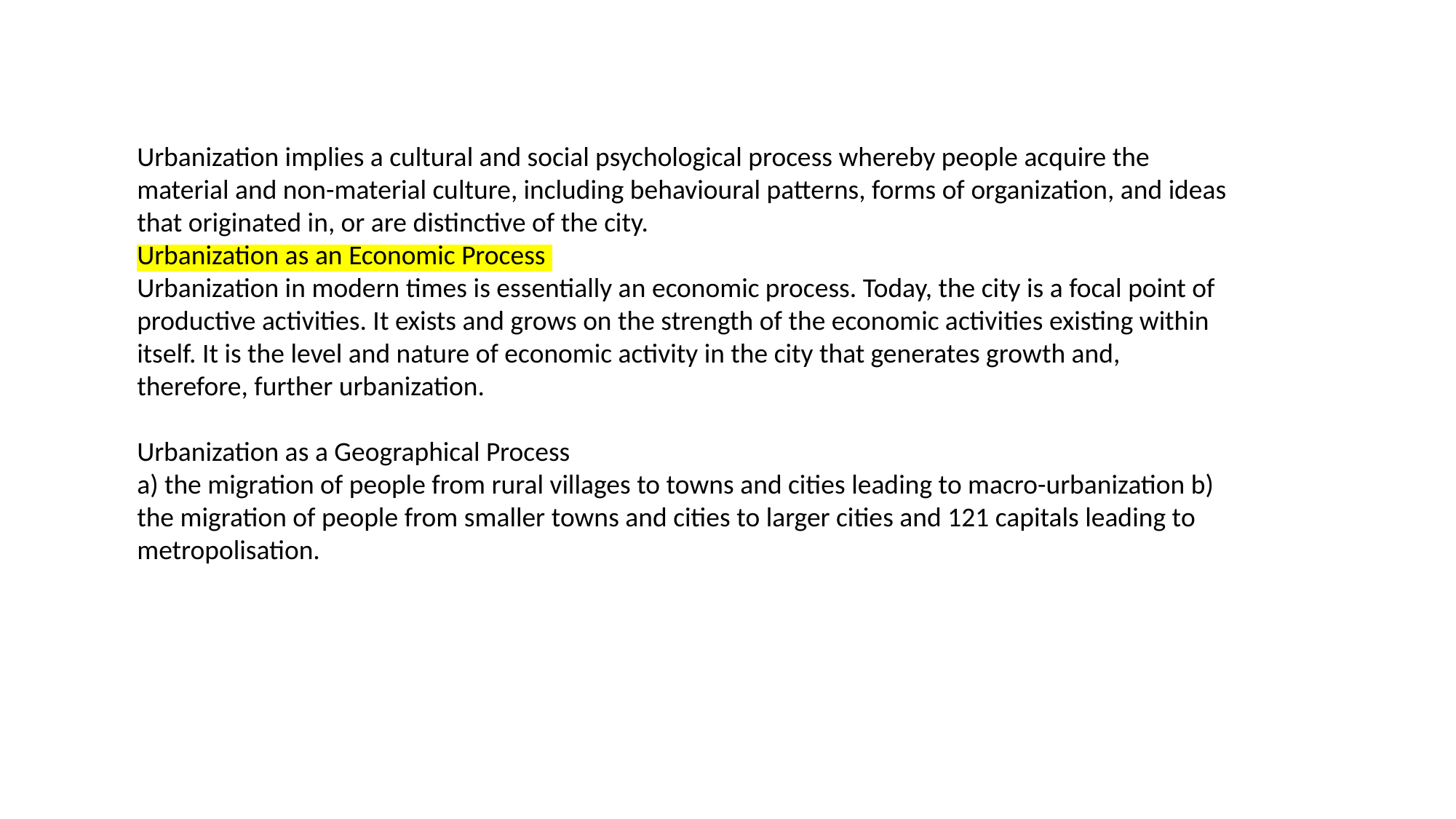

Urbanization implies a cultural and social psychological process whereby people acquire the material and non-material culture, including behavioural patterns, forms of organization, and ideas that originated in, or are distinctive of the city.
Urbanization as an Economic Process
Urbanization in modern times is essentially an economic process. Today, the city is a focal point of productive activities. It exists and grows on the strength of the economic activities existing within itself. It is the level and nature of economic activity in the city that generates growth and, therefore, further urbanization.

Urbanization as a Geographical Process
a) the migration of people from rural villages to towns and cities leading to macro-urbanization b) the migration of people from smaller towns and cities to larger cities and 121 capitals leading to metropolisation.